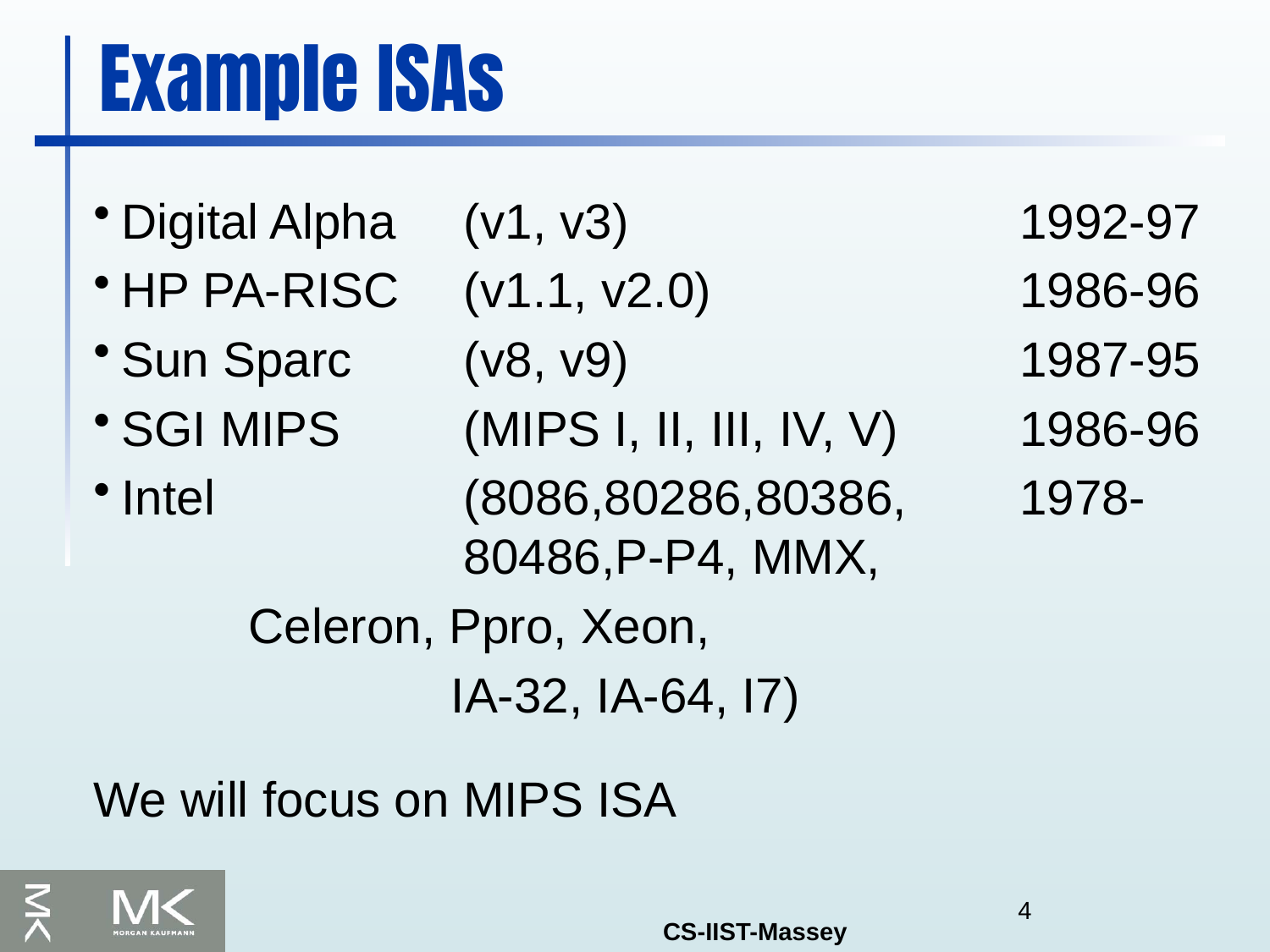

Example ISAs
Digital Alpha	(v1, v3)	1992-97
HP PA-RISC	(v1.1, v2.0)	1986-96
Sun Sparc	(v8, v9)	1987-95
SGI MIPS	(MIPS I, II, III, IV, V)	1986-96
Intel	(8086,80286,80386,	1978-
	80486,P-P4, MMX,
		Celeron, Ppro, Xeon,
                          IA-32, IA-64, I7)
We will focus on MIPS ISA
3/11/2023
CS-IIST-Massey
4